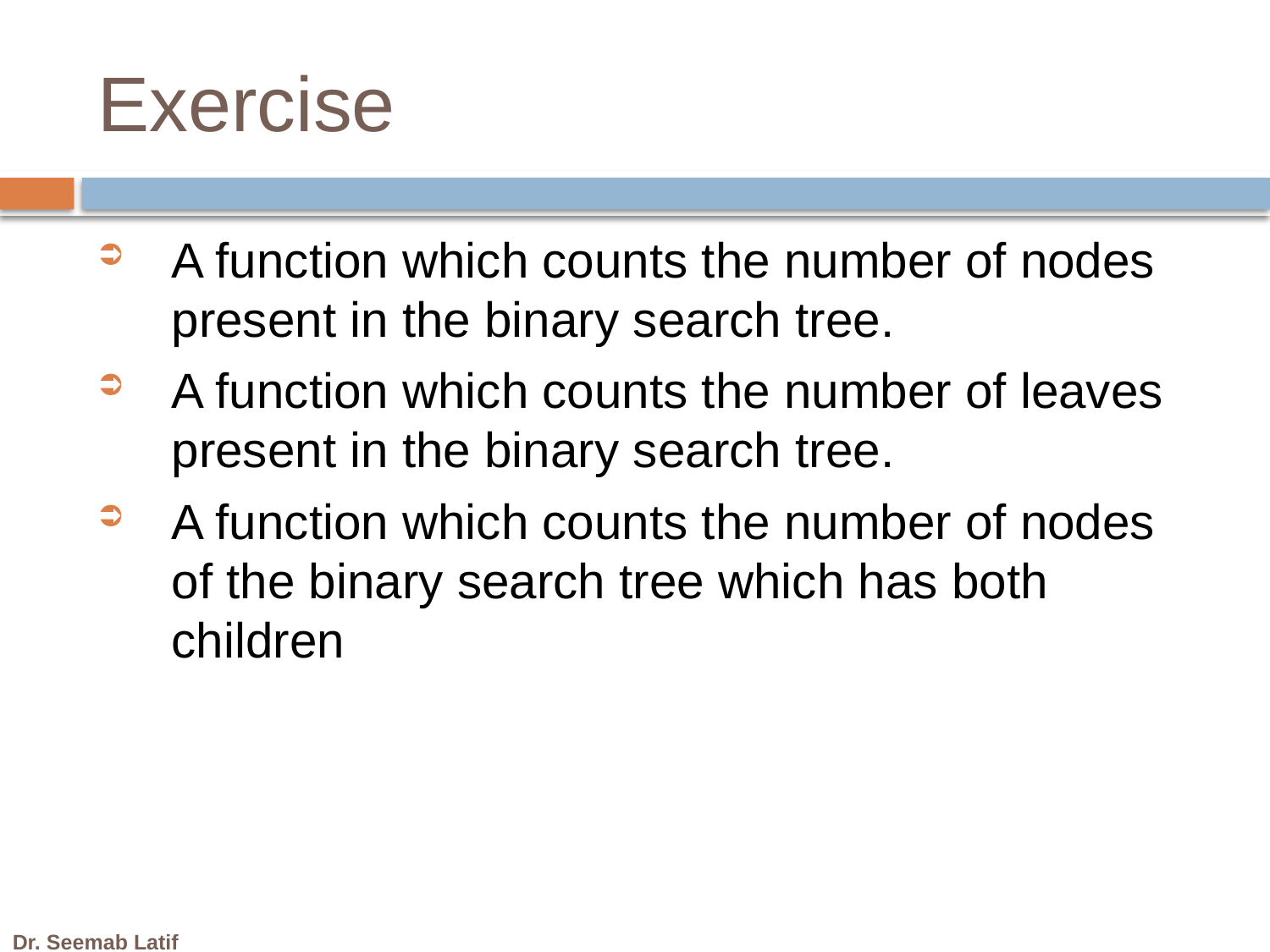

# Exercise
A function which counts the number of nodes present in the binary search tree.
A function which counts the number of leaves present in the binary search tree.
A function which counts the number of nodes of the binary search tree which has both children